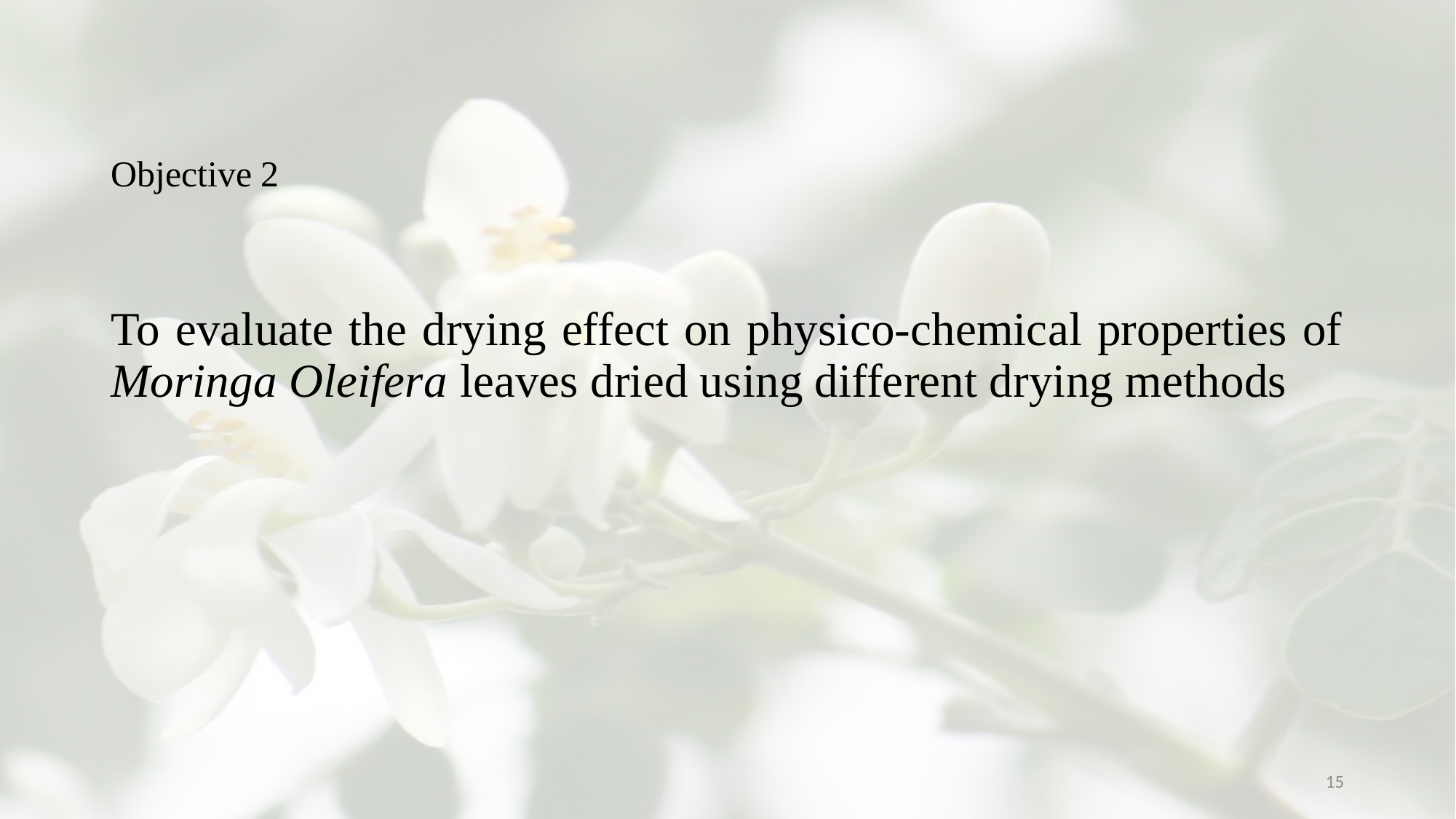

Objective 2
# To evaluate the drying effect on physico-chemical properties of Moringa Oleifera leaves dried using different drying methods
15